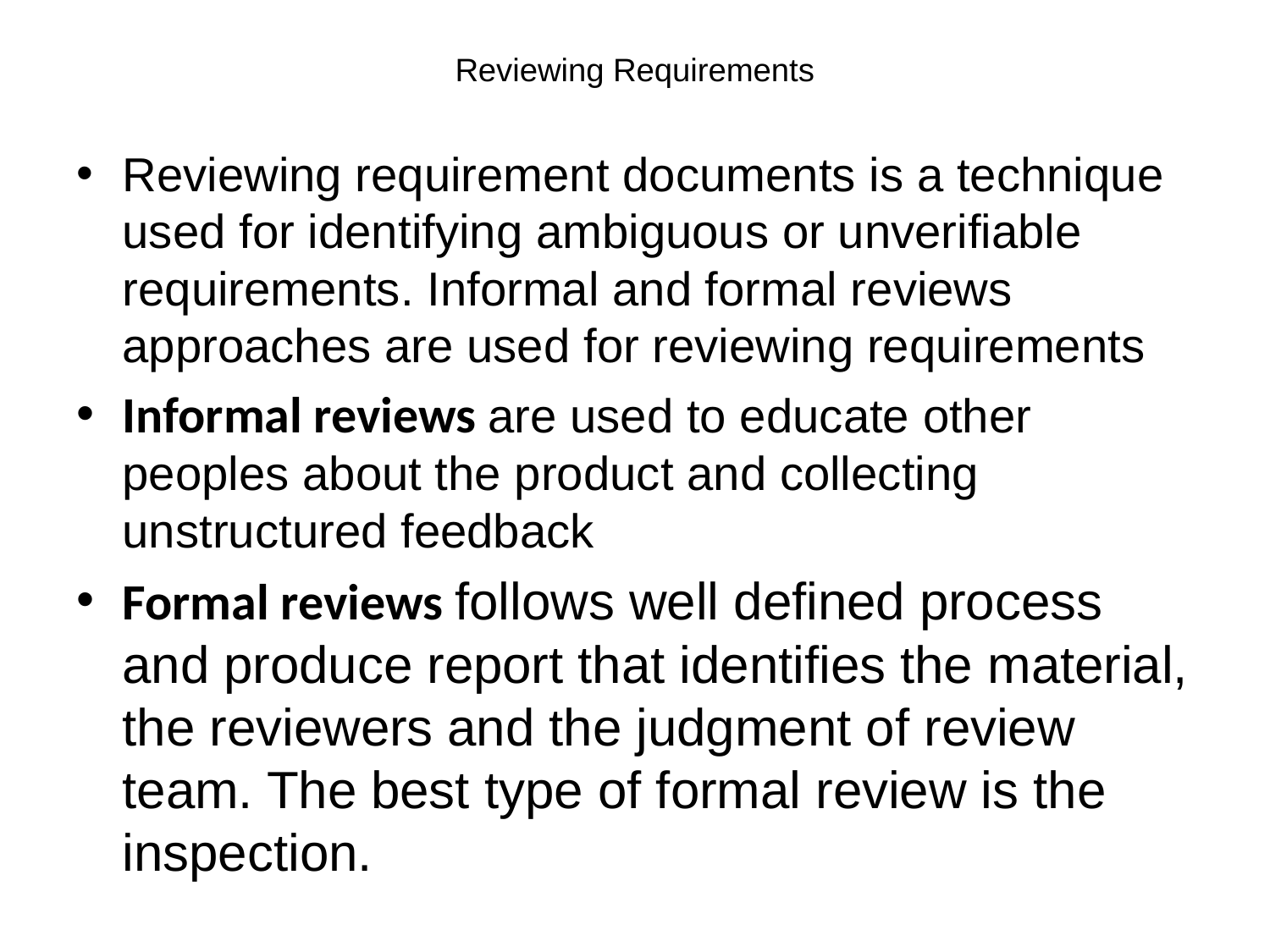

# Reviewing Requirements
Reviewing requirement documents is a technique used for identifying ambiguous or unverifiable requirements. Informal and formal reviews approaches are used for reviewing requirements
Informal reviews are used to educate other peoples about the product and collecting unstructured feedback
Formal reviews follows well defined process and produce report that identifies the material, the reviewers and the judgment of review team. The best type of formal review is the inspection.